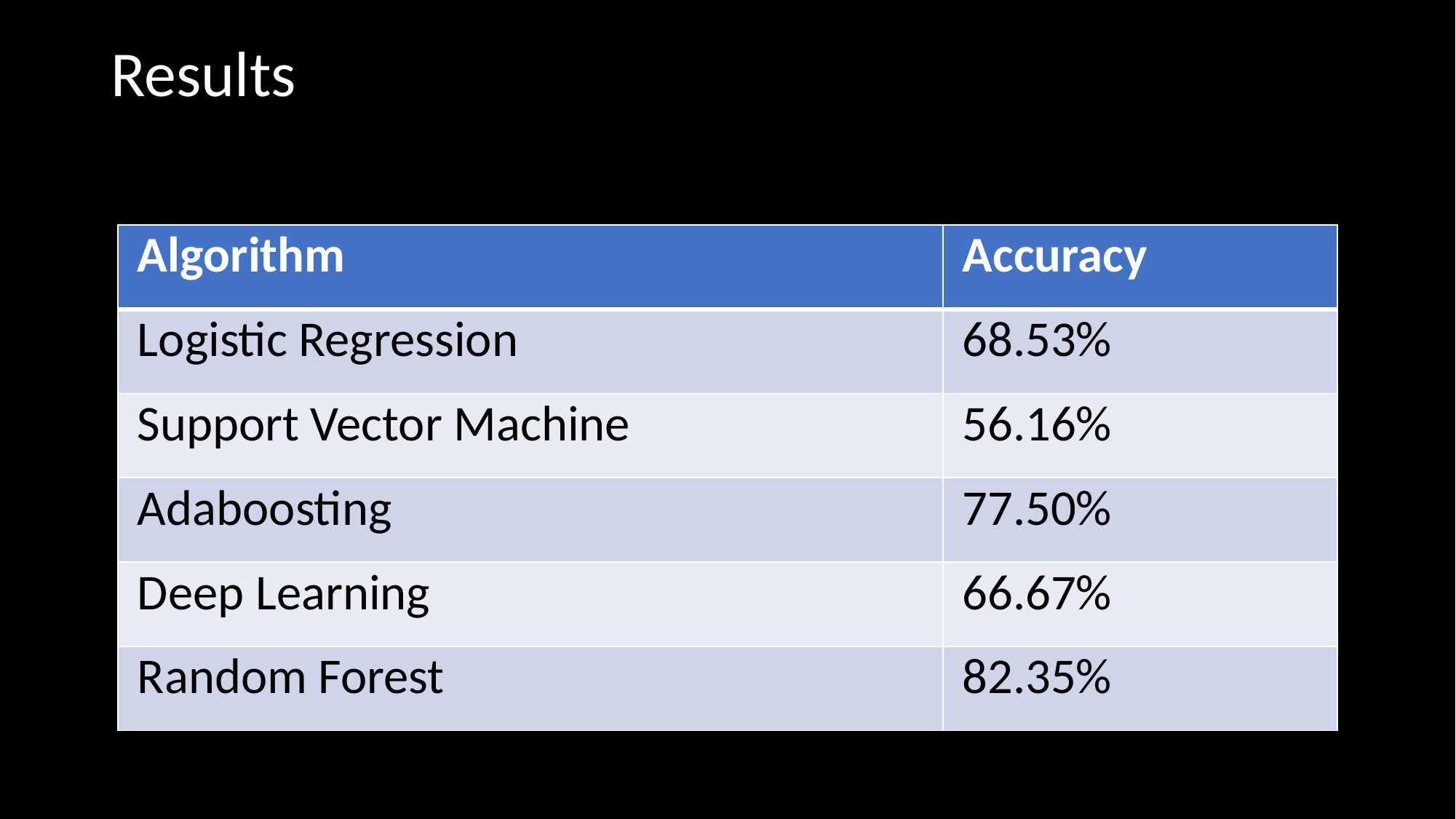

# Results
| Algorithm | Accuracy |
| --- | --- |
| Logistic Regression | 68.53% |
| Support Vector Machine | 56.16% |
| Adaboosting | 77.50% |
| Deep Learning | 66.67% |
| Random Forest | 82.35% |